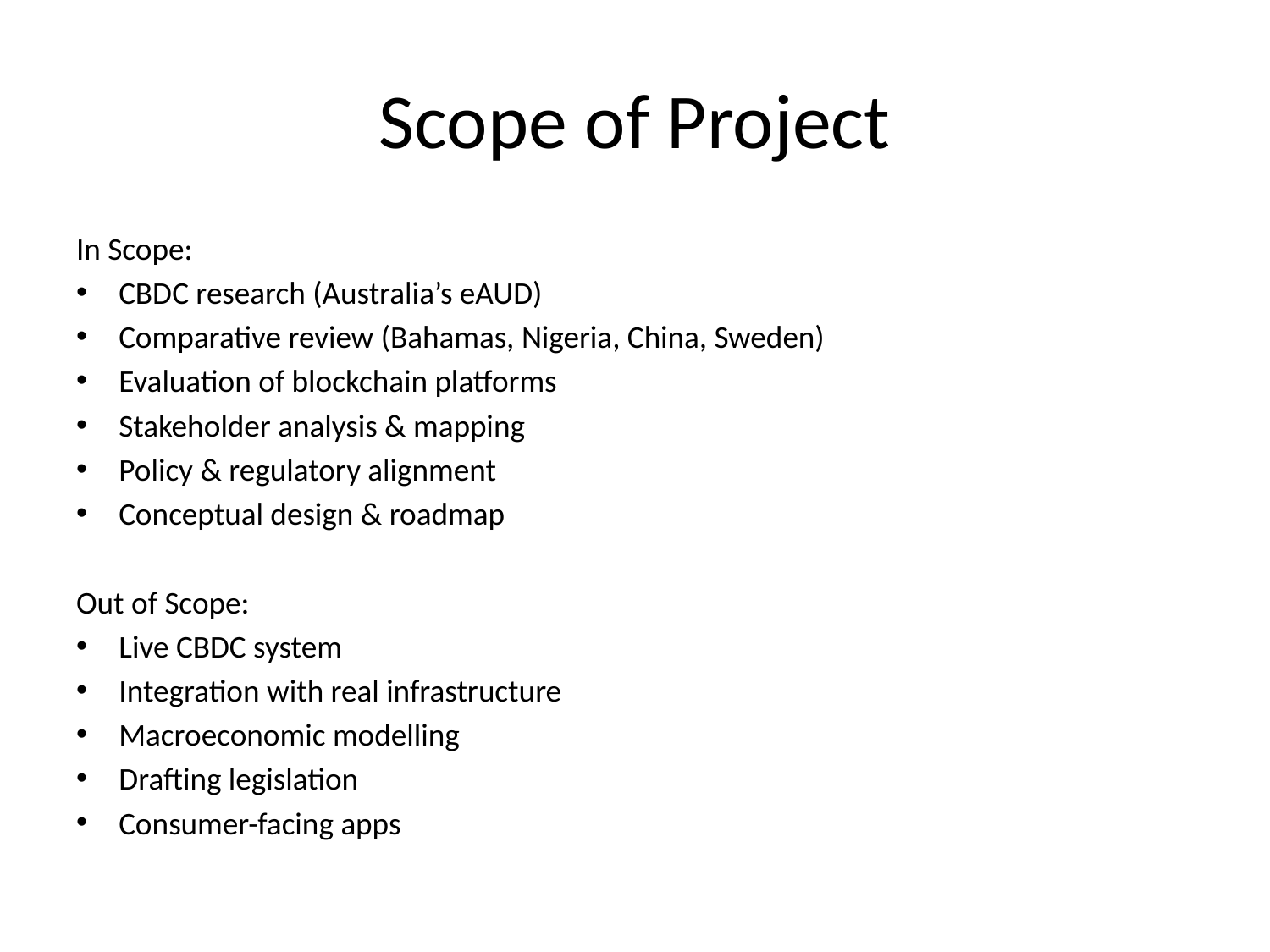

# Scope of Project
In Scope:
CBDC research (Australia’s eAUD)
Comparative review (Bahamas, Nigeria, China, Sweden)
Evaluation of blockchain platforms
Stakeholder analysis & mapping
Policy & regulatory alignment
Conceptual design & roadmap

Out of Scope:
Live CBDC system
Integration with real infrastructure
Macroeconomic modelling
Drafting legislation
Consumer-facing apps